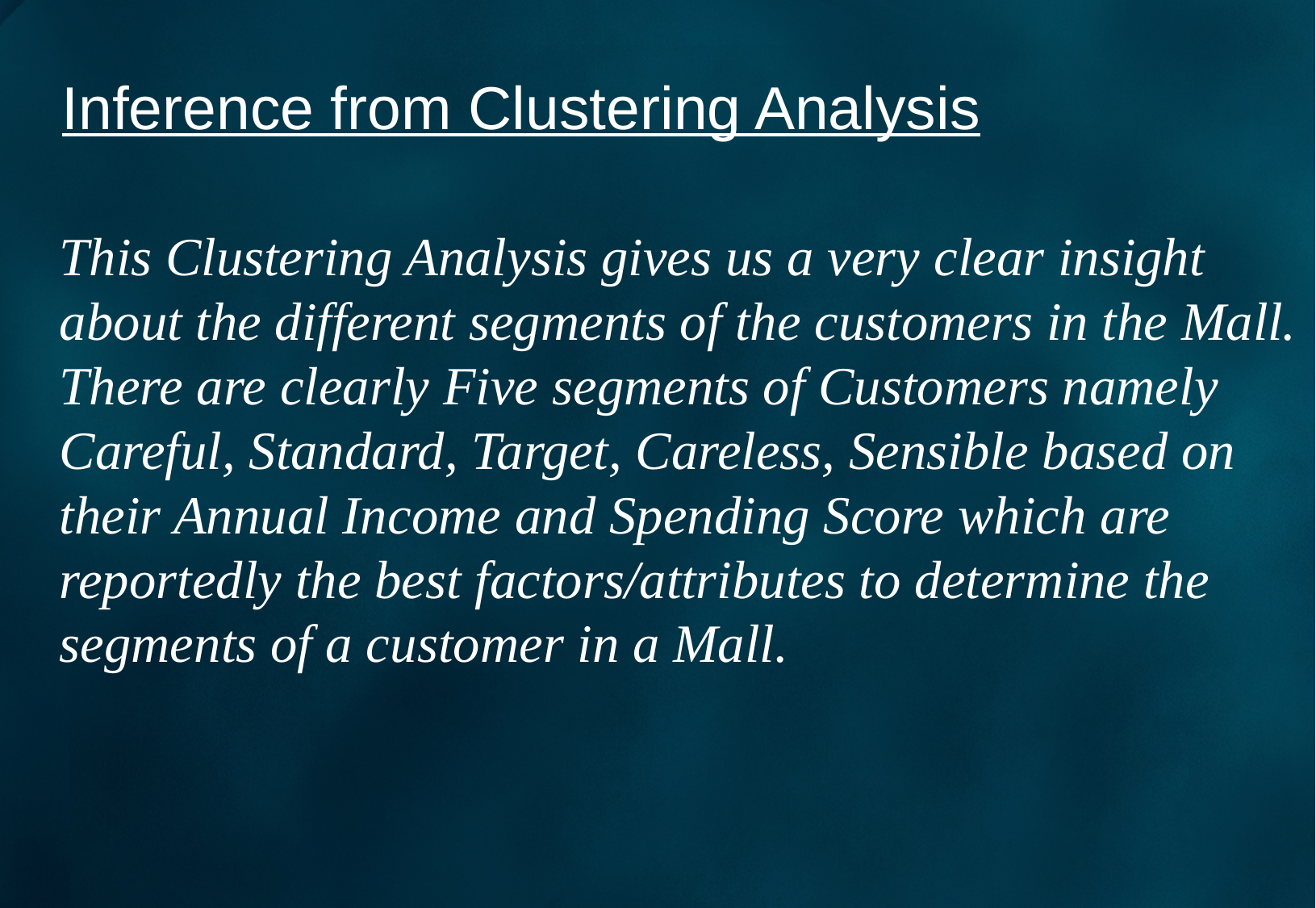

Inference from Clustering Analysis
This Clustering Analysis gives us a very clear insight about the different segments of the customers in the Mall. There are clearly Five segments of Customers namely Careful, Standard, Target, Careless, Sensible based on their Annual Income and Spending Score which are reportedly the best factors/attributes to determine the segments of a customer in a Mall.